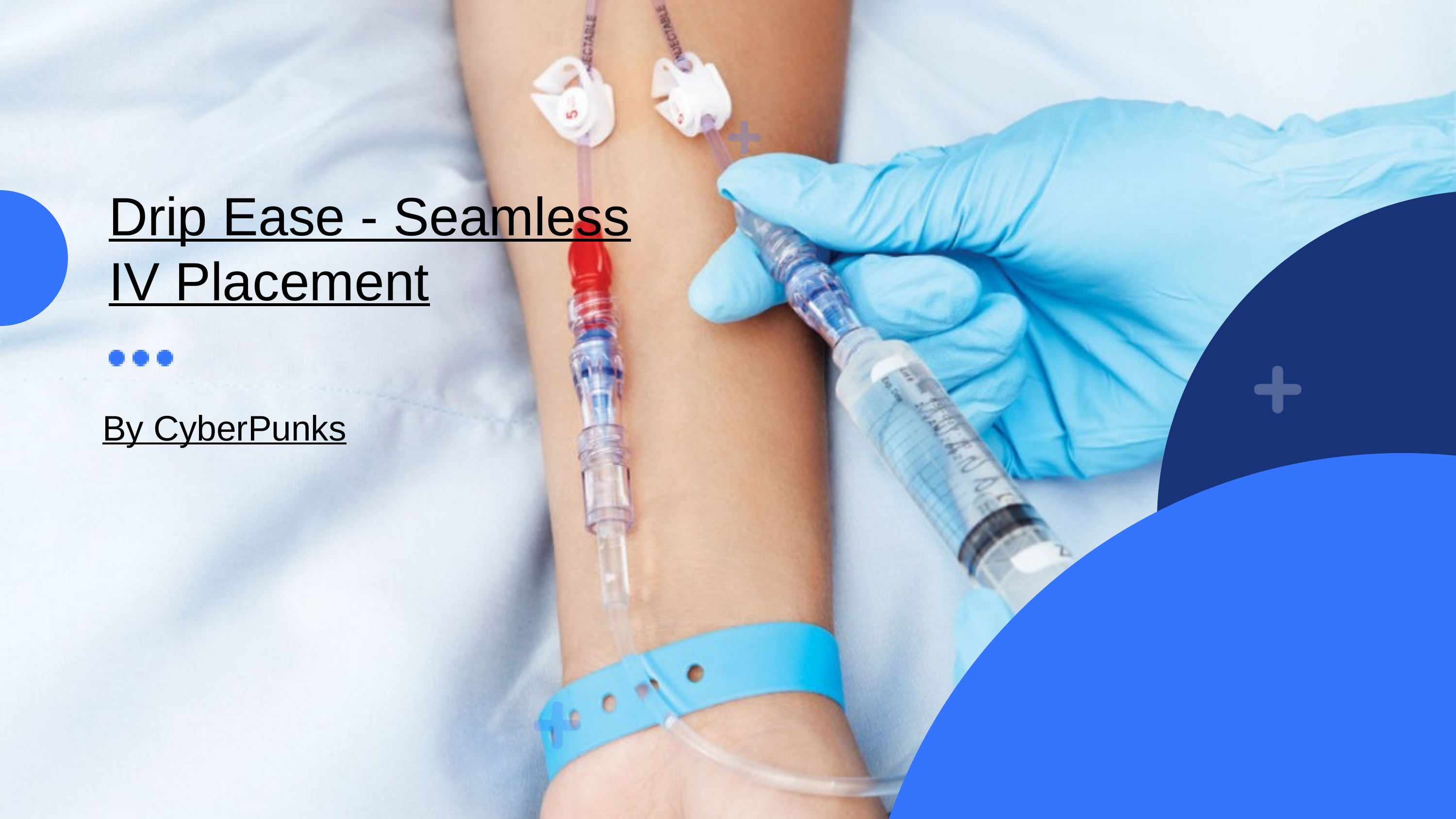

Drip Ease - Seamless IV Placement

By CyberPunks